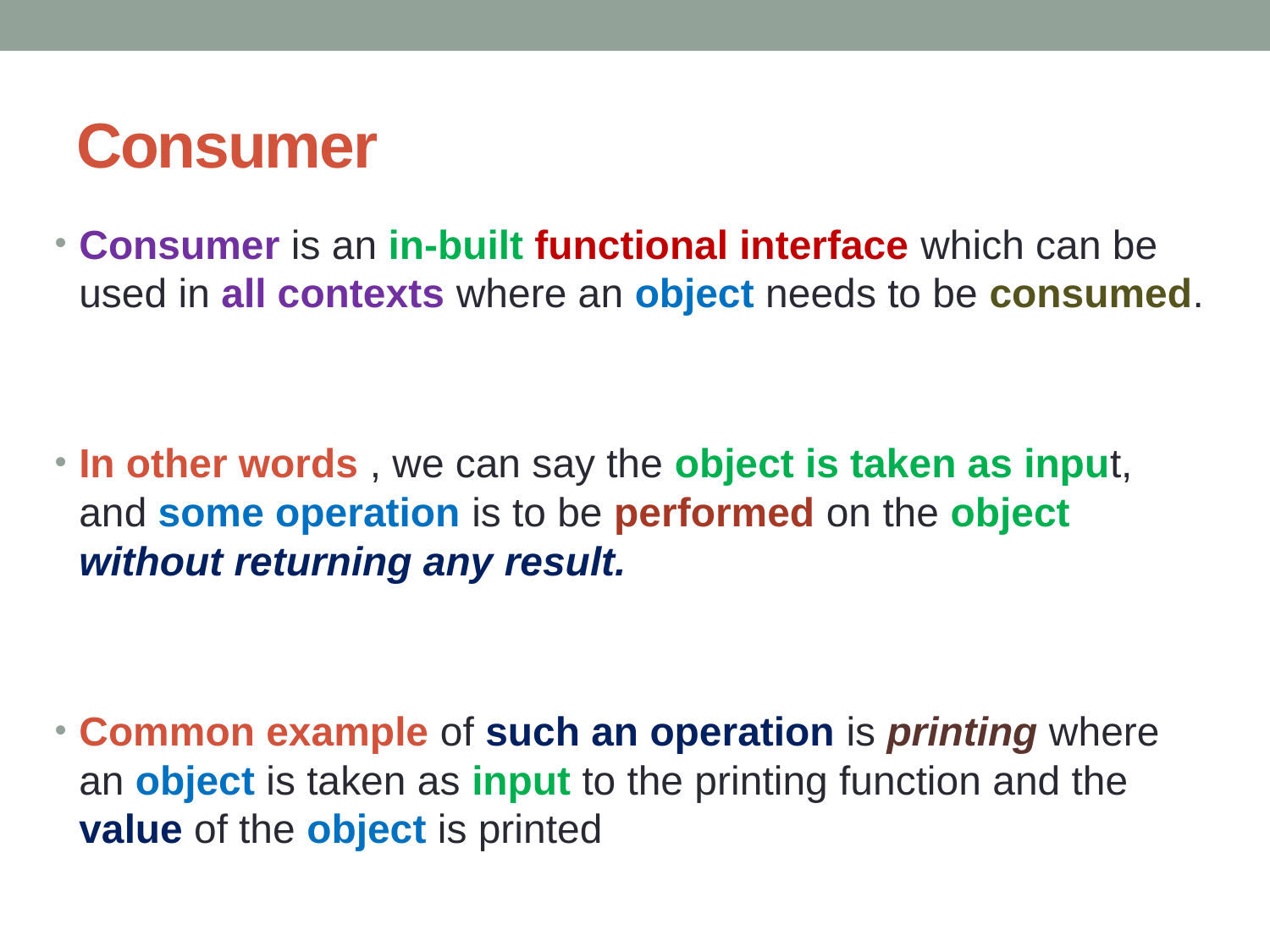

# Consumer
Consumer is an in-built functional interface which can be used in all contexts where an object needs to be consumed.

In other words , we can say the object is taken as input, and some operation is to be performed on the object without returning any result.

Common example of such an operation is printing where an object is taken as input to the printing function and the value of the object is printed